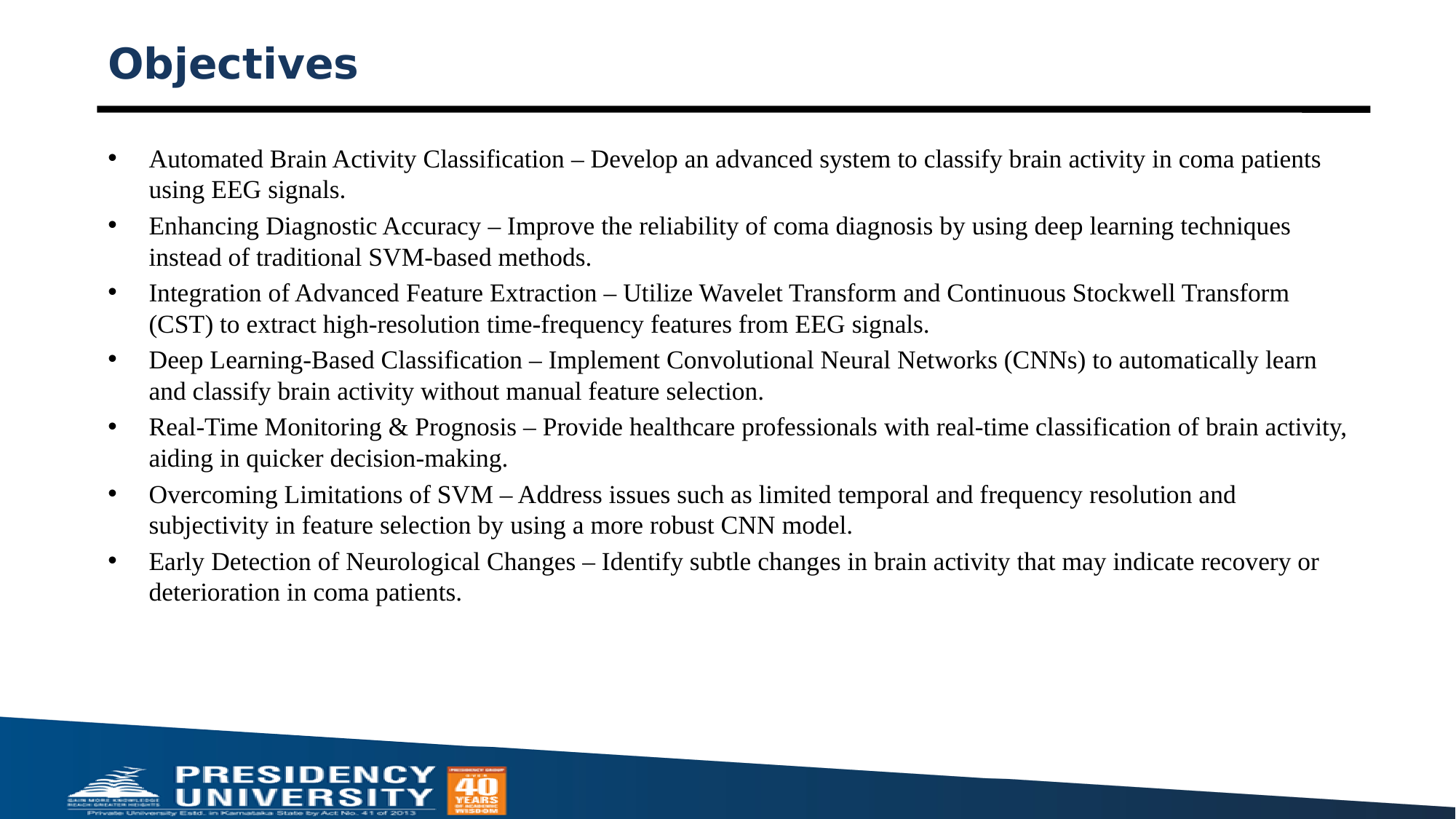

# Objectives
Automated Brain Activity Classification – Develop an advanced system to classify brain activity in coma patients using EEG signals.
Enhancing Diagnostic Accuracy – Improve the reliability of coma diagnosis by using deep learning techniques instead of traditional SVM-based methods.
Integration of Advanced Feature Extraction – Utilize Wavelet Transform and Continuous Stockwell Transform (CST) to extract high-resolution time-frequency features from EEG signals.
Deep Learning-Based Classification – Implement Convolutional Neural Networks (CNNs) to automatically learn and classify brain activity without manual feature selection.
Real-Time Monitoring & Prognosis – Provide healthcare professionals with real-time classification of brain activity, aiding in quicker decision-making.
Overcoming Limitations of SVM – Address issues such as limited temporal and frequency resolution and subjectivity in feature selection by using a more robust CNN model.
Early Detection of Neurological Changes – Identify subtle changes in brain activity that may indicate recovery or deterioration in coma patients.